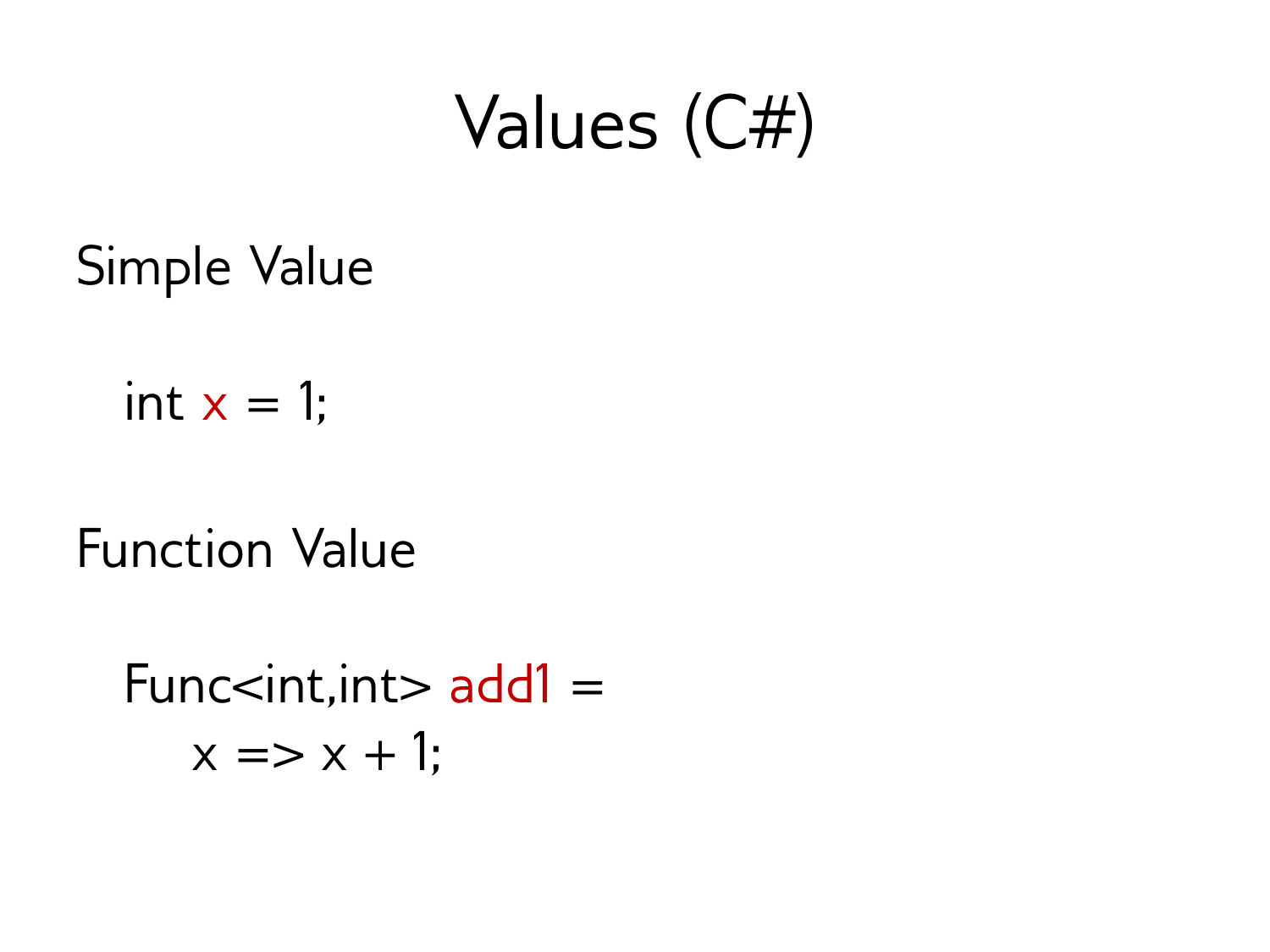

# Values (C#)
Simple Value
int x = 1;
Function Value
Func<int,int> add1 =
    x => x + 1;